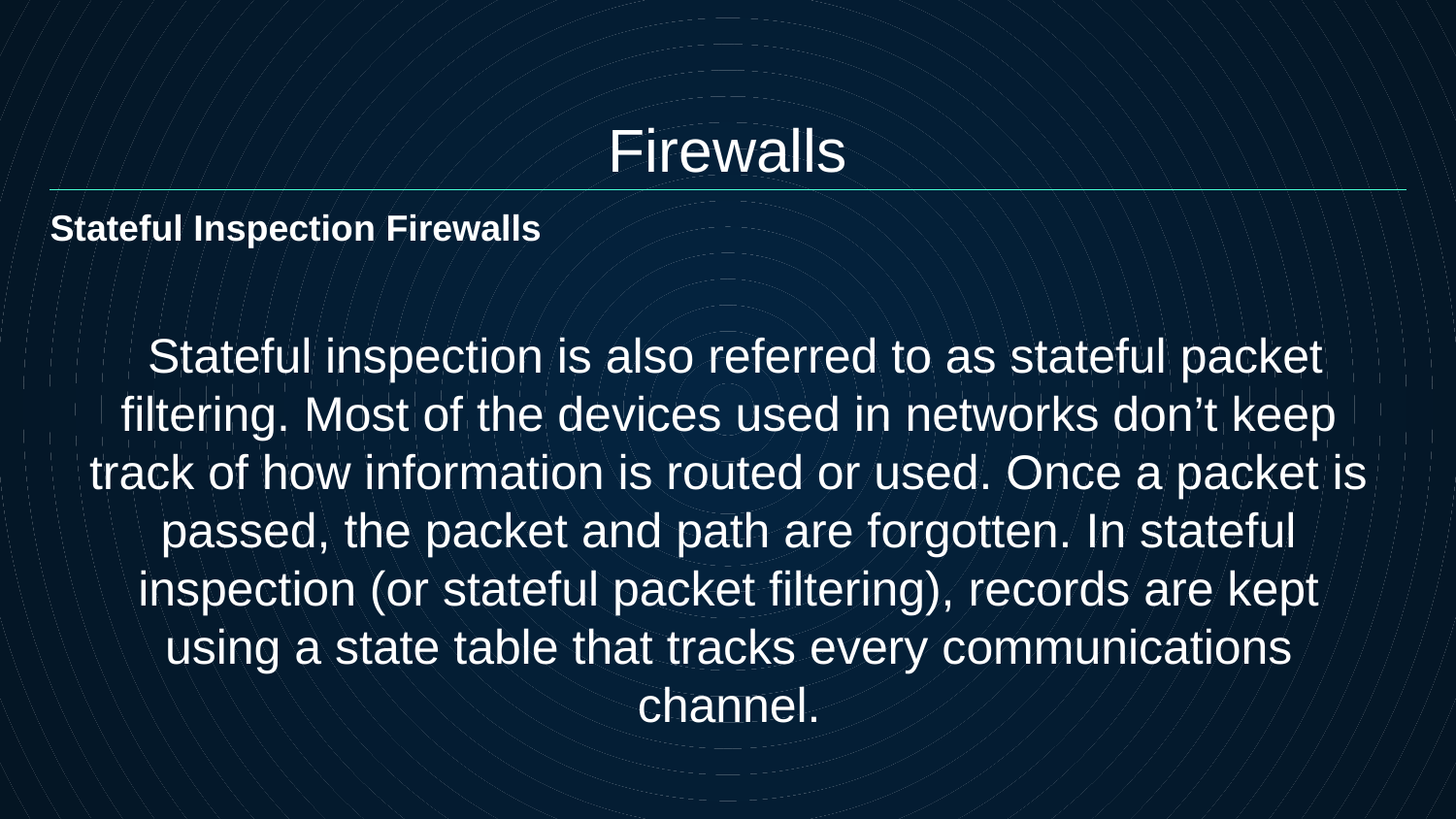

Firewalls
Stateful Inspection Firewalls
 Stateful inspection is also referred to as stateful packet filtering. Most of the devices used in networks don’t keep track of how information is routed or used. Once a packet is passed, the packet and path are forgotten. In stateful inspection (or stateful packet filtering), records are kept using a state table that tracks every communications channel.